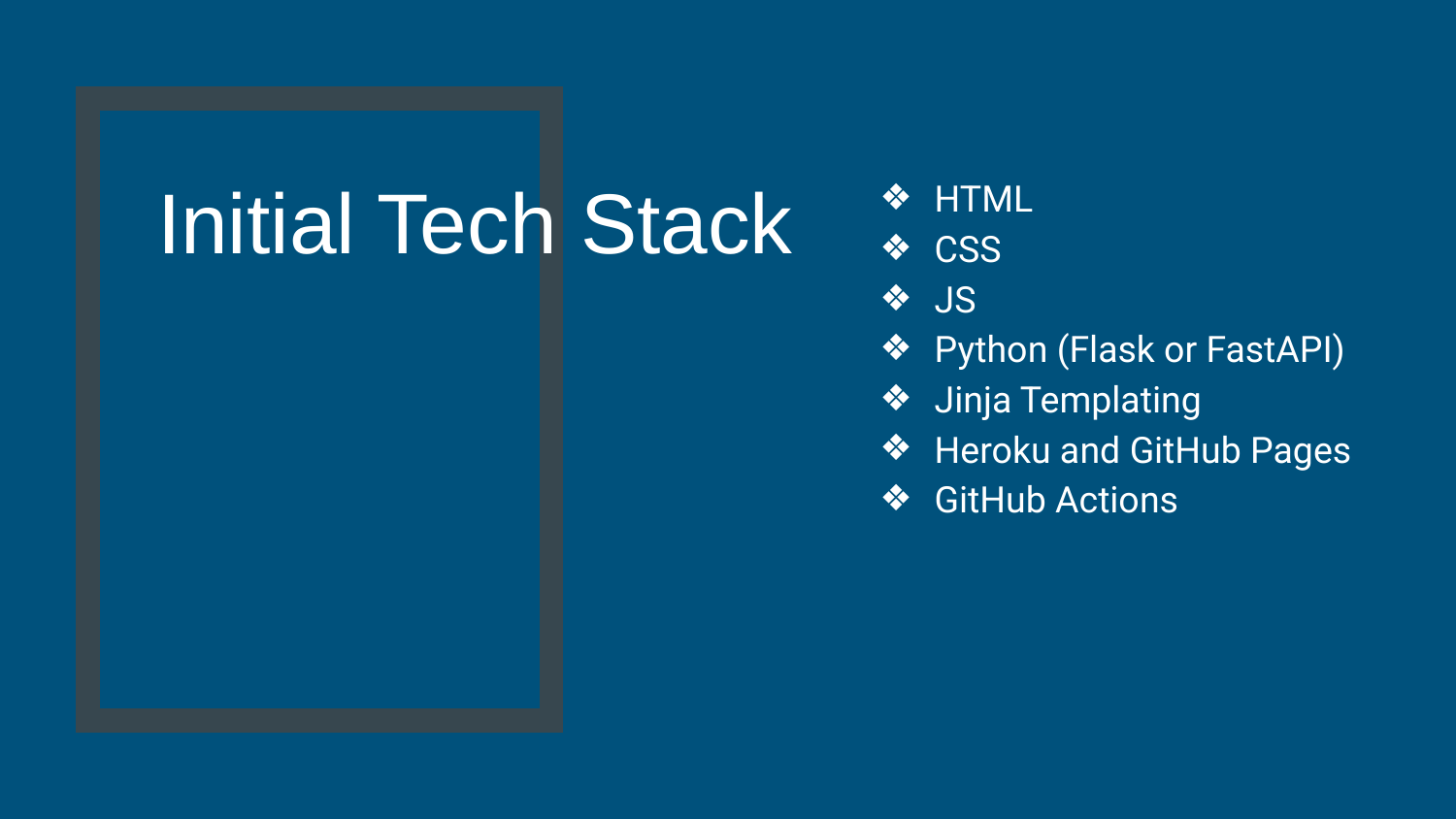

# Initial Tech Stack
HTML
CSS
JS
Python (Flask or FastAPI)
Jinja Templating
Heroku and GitHub Pages
GitHub Actions